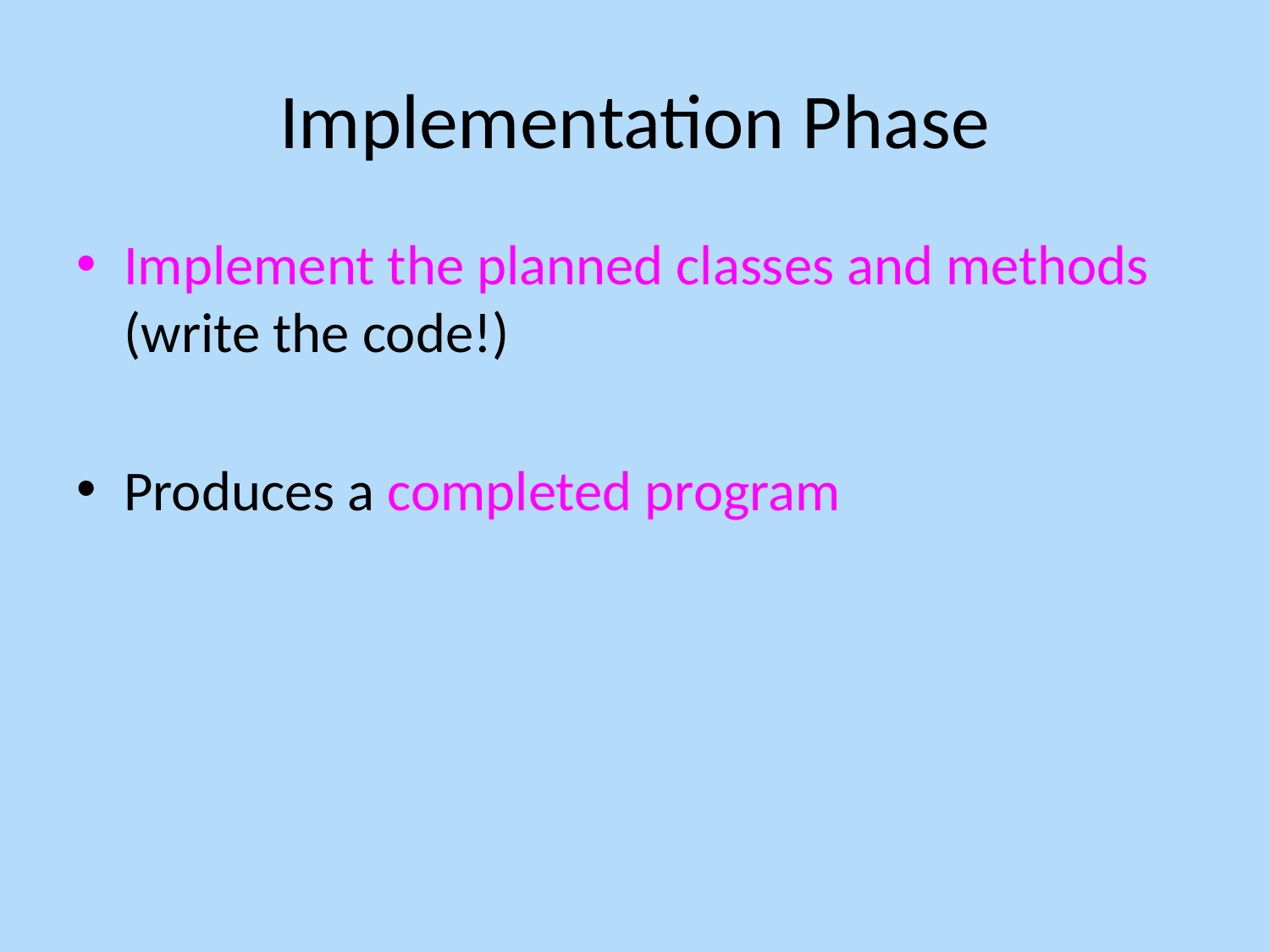

# Implementation Phase
Implement the planned classes and methods (write the code!)

Produces a completed program